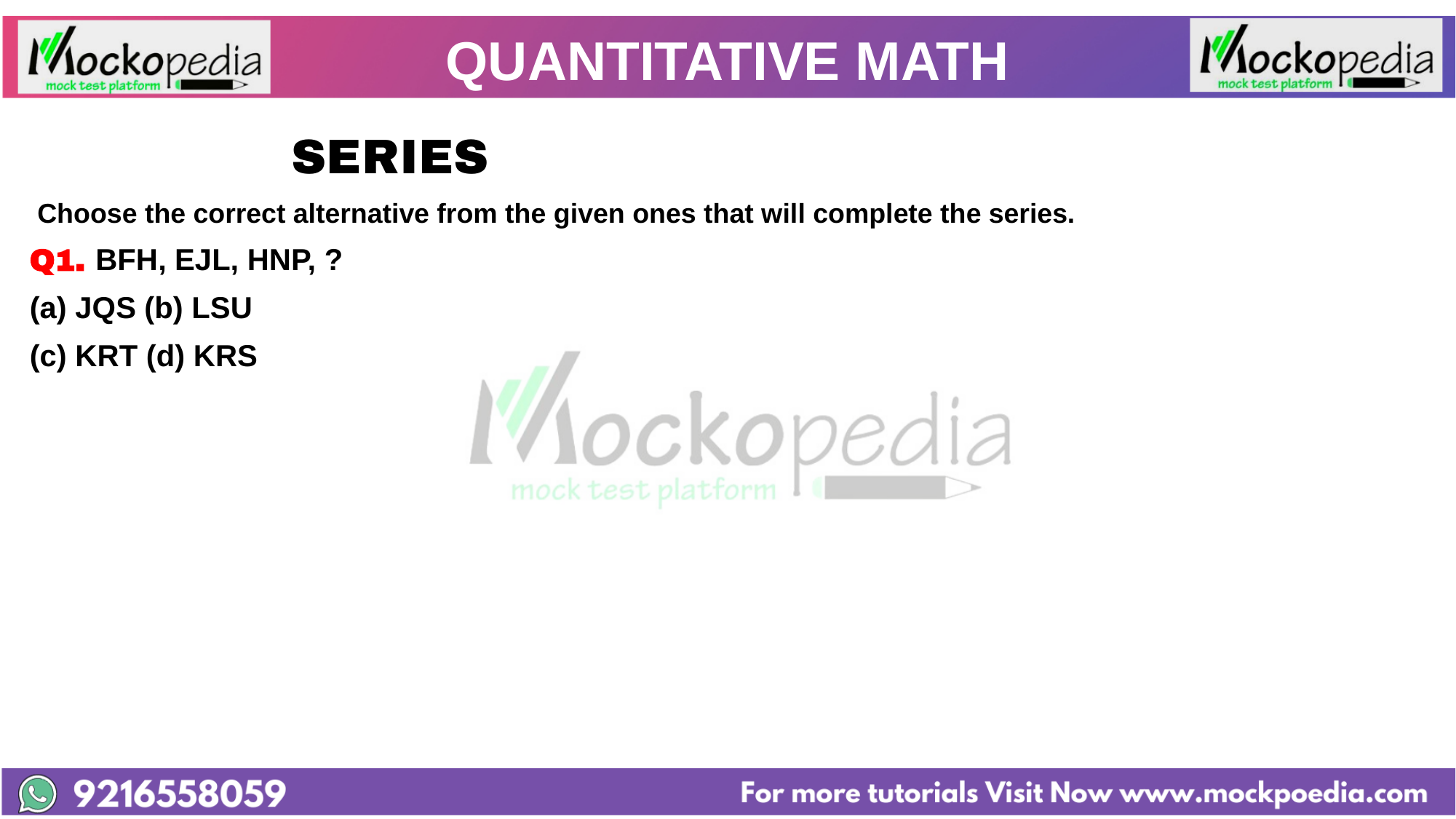

# QUANTITATIVE MATH
			 SERIES
 Choose the correct alternative from the given ones that will complete the series.
Q1. BFH, EJL, HNP, ?
(a) JQS (b) LSU
(c) KRT (d) KRS